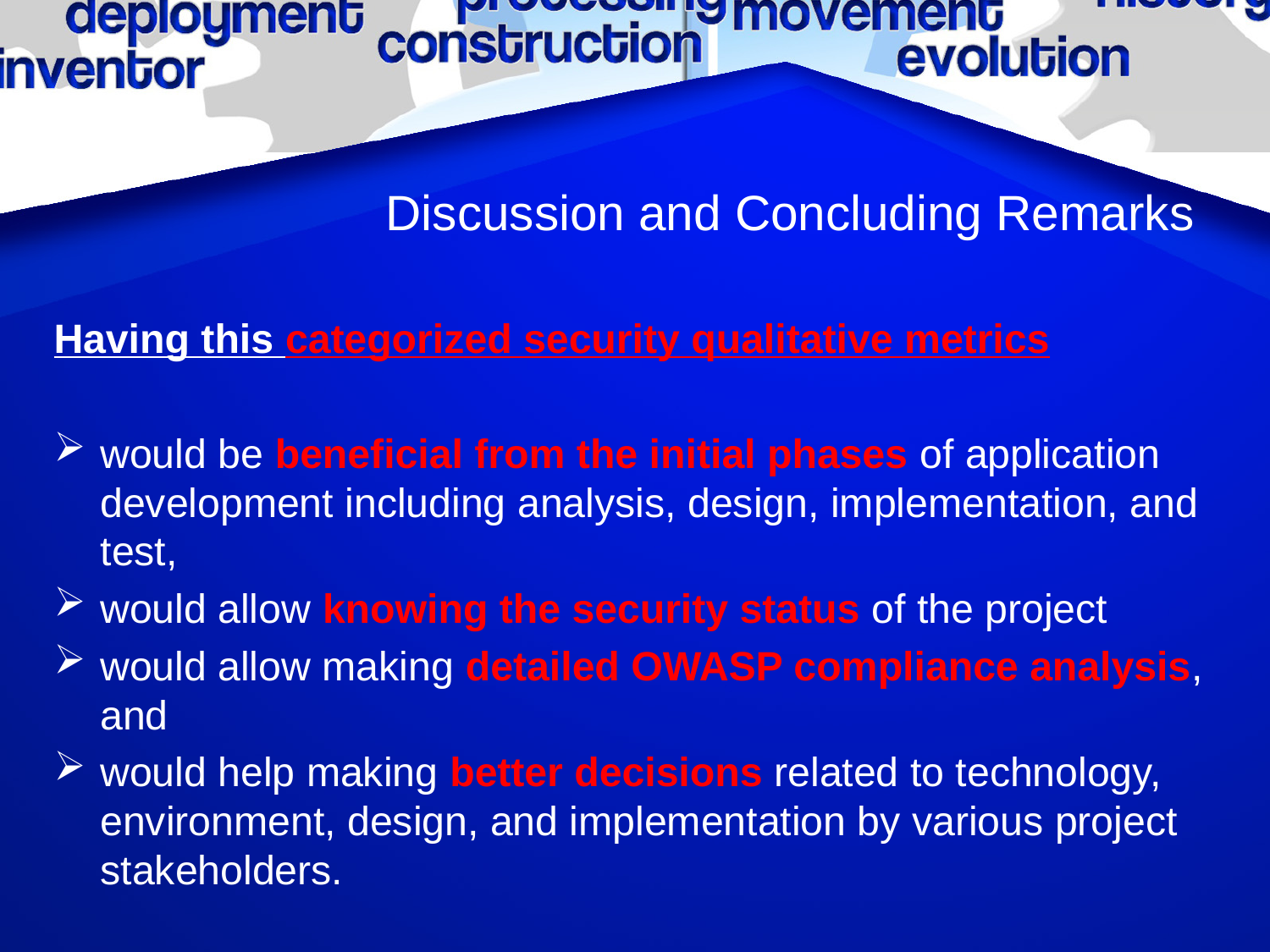

# Discussion and Concluding Remarks
Having this categorized security qualitative metrics

would be beneficial from the initial phases of application development including analysis, design, implementation, and test,
would allow knowing the security status of the project
would allow making detailed OWASP compliance analysis, and
would help making better decisions related to technology, environment, design, and implementation by various project stakeholders.